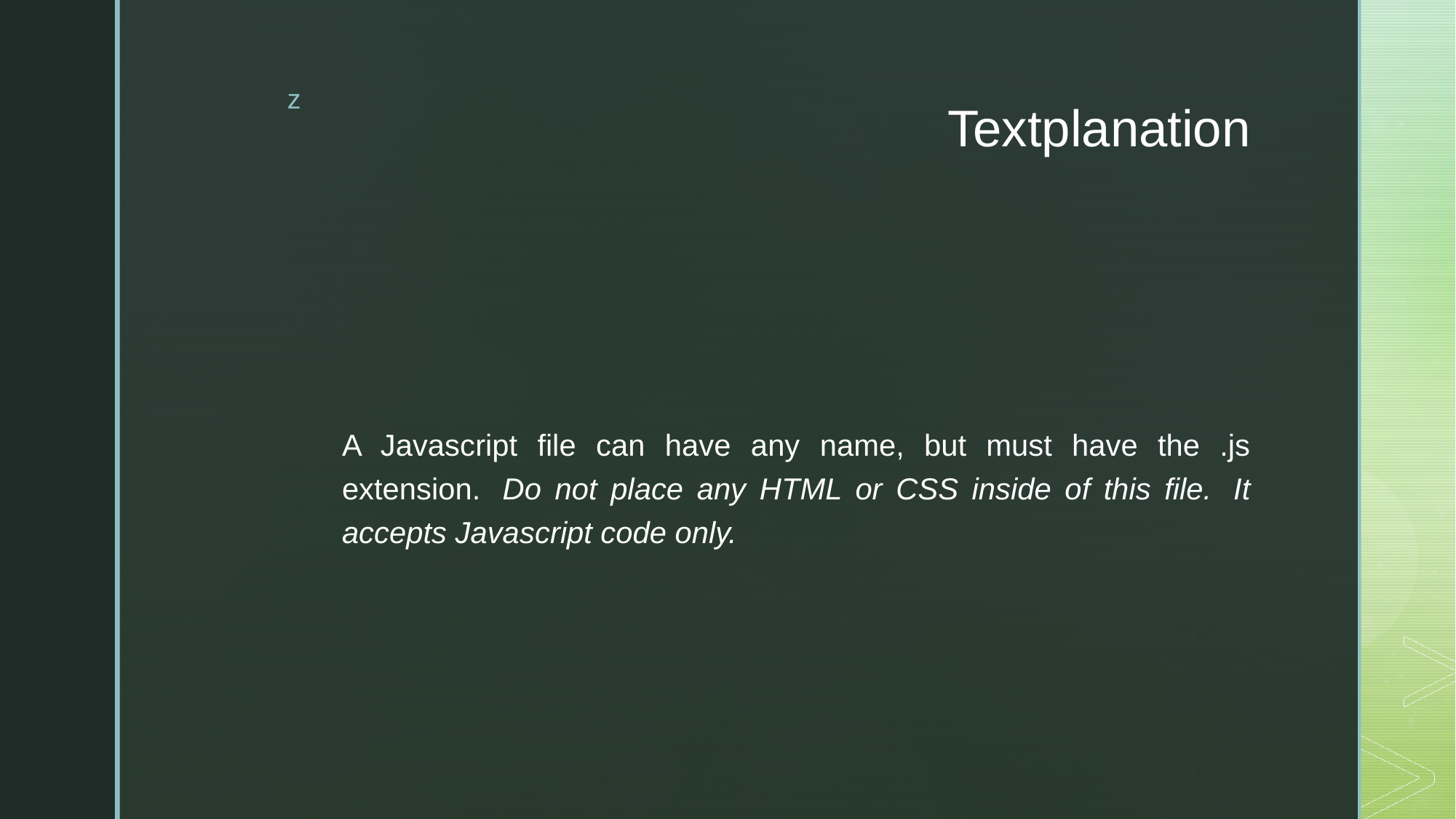

# Textplanation
A Javascript file can have any name, but must have the .js extension.  Do not place any HTML or CSS inside of this file.  It accepts Javascript code only.